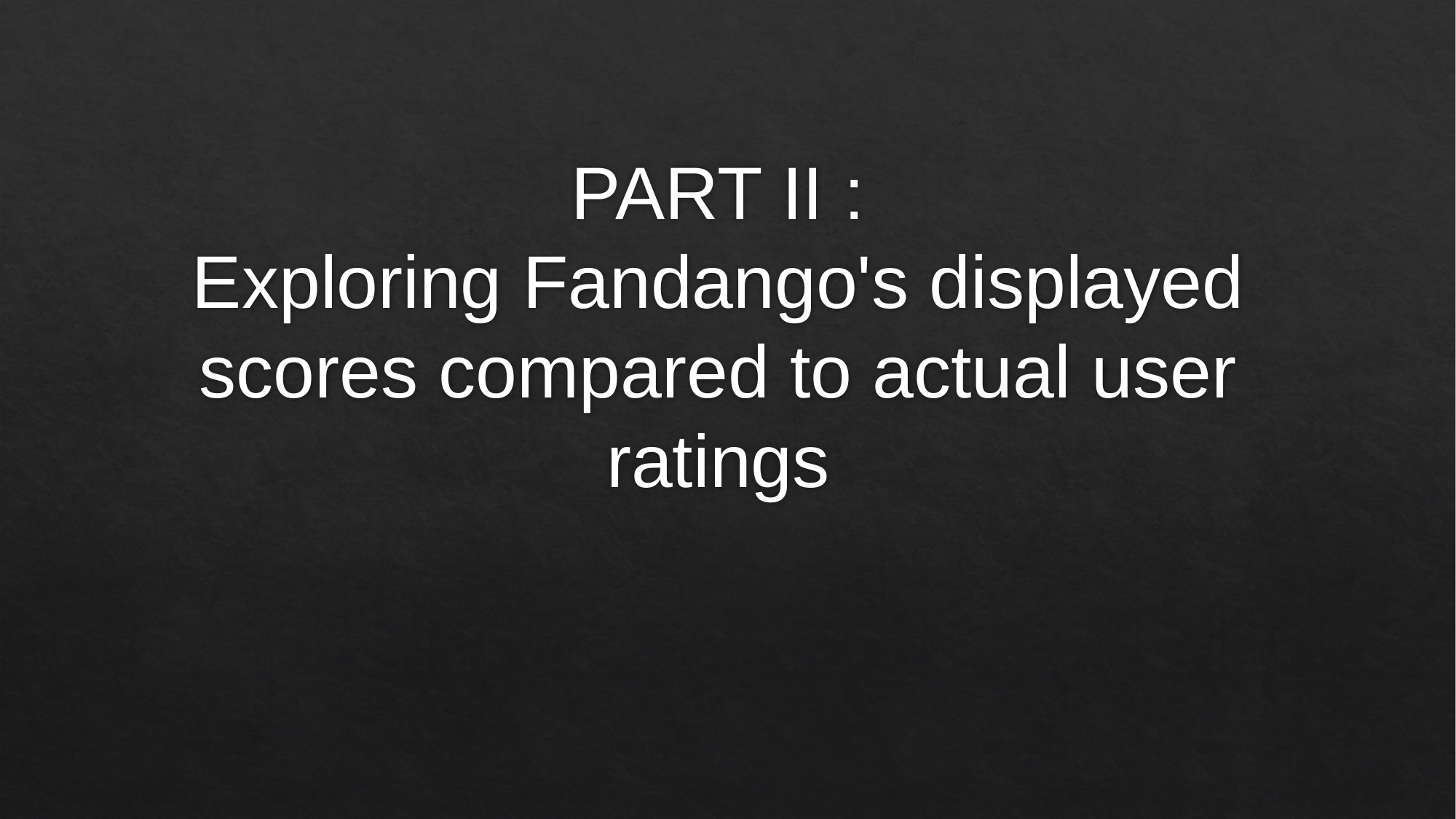

# PART II : Exploring Fandango's displayed scores compared to actual user ratings